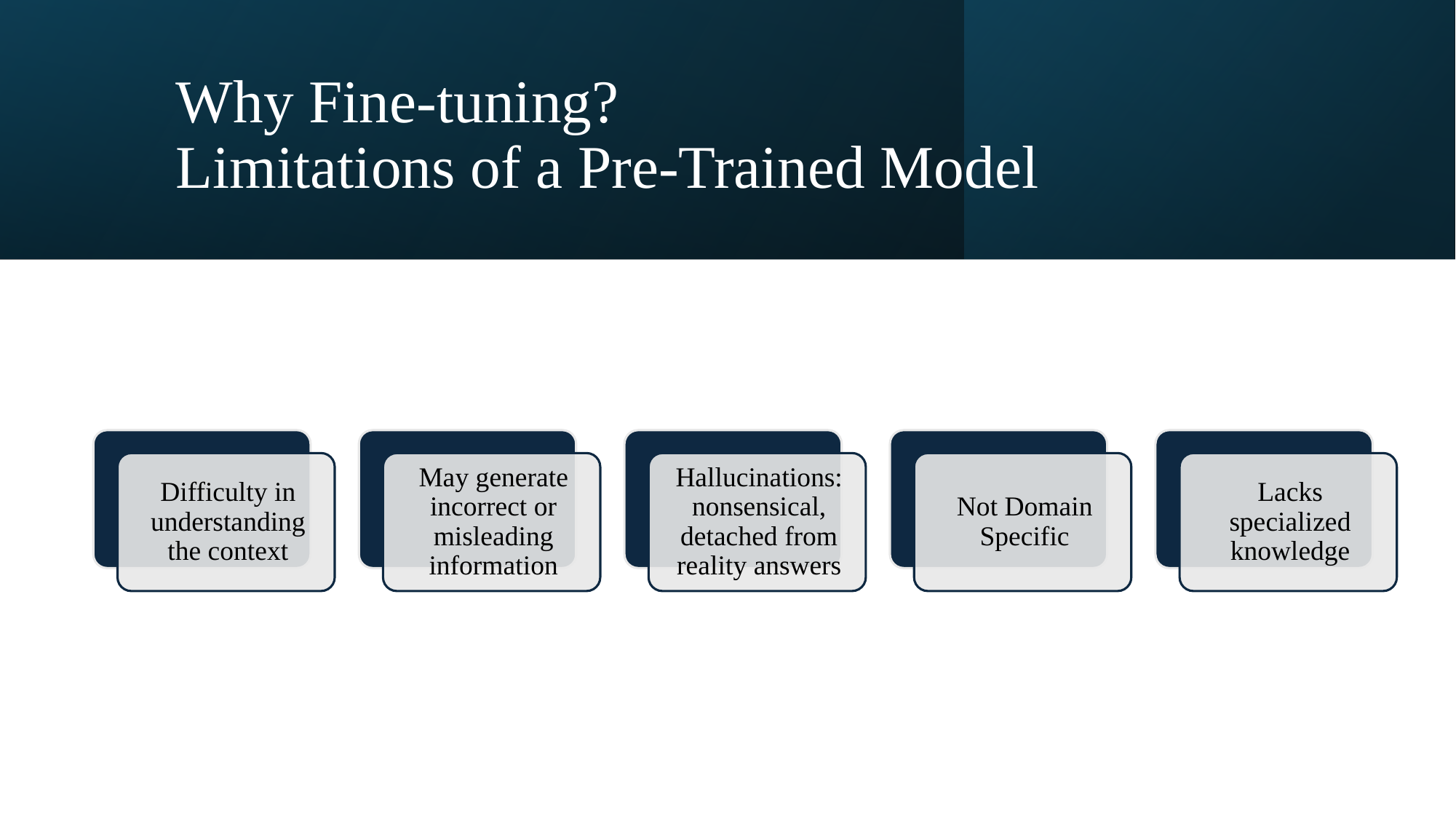

# Why Fine-tuning? Limitations of a Pre-Trained Model
Difficulty in understanding the context
May generate incorrect or misleading information
Hallucinations: nonsensical, detached from reality answers
Not Domain Specific
Lacks specialized knowledge